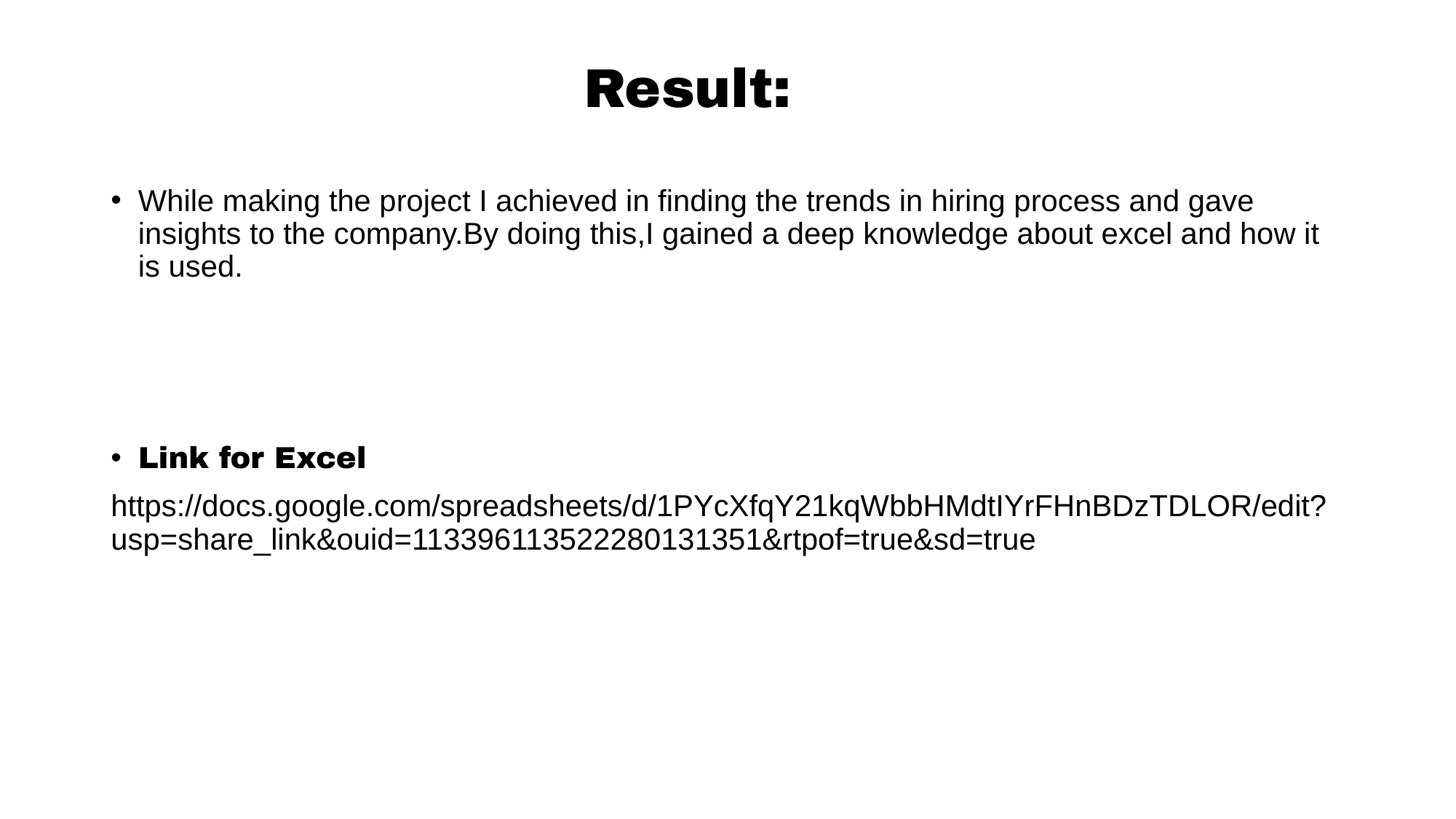

# Result:
While making the project I achieved in finding the trends in hiring process and gave insights to the company.By doing this,I gained a deep knowledge about excel and how it is used.

Link for Excel
https://docs.google.com/spreadsheets/d/1PYcXfqY21kqWbbHMdtIYrFHnBDzTDLOR/edit?usp=share_link&ouid=113396113522280131351&rtpof=true&sd=true